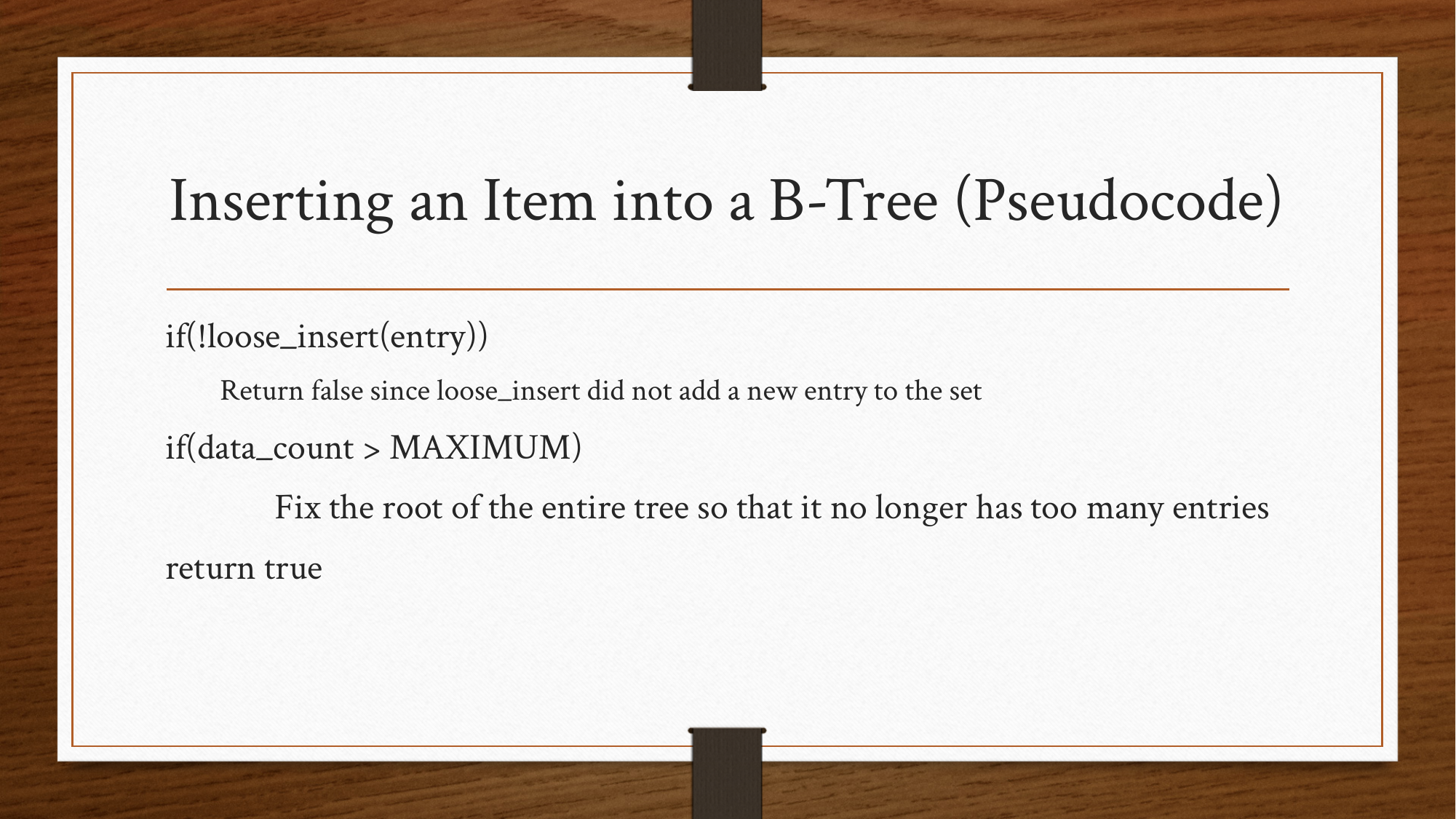

# Inserting an Item into a B-Tree (Pseudocode)
if(!loose_insert(entry))
Return false since loose_insert did not add a new entry to the set
if(data_count > MAXIMUM)
	Fix the root of the entire tree so that it no longer has too many entries
return true